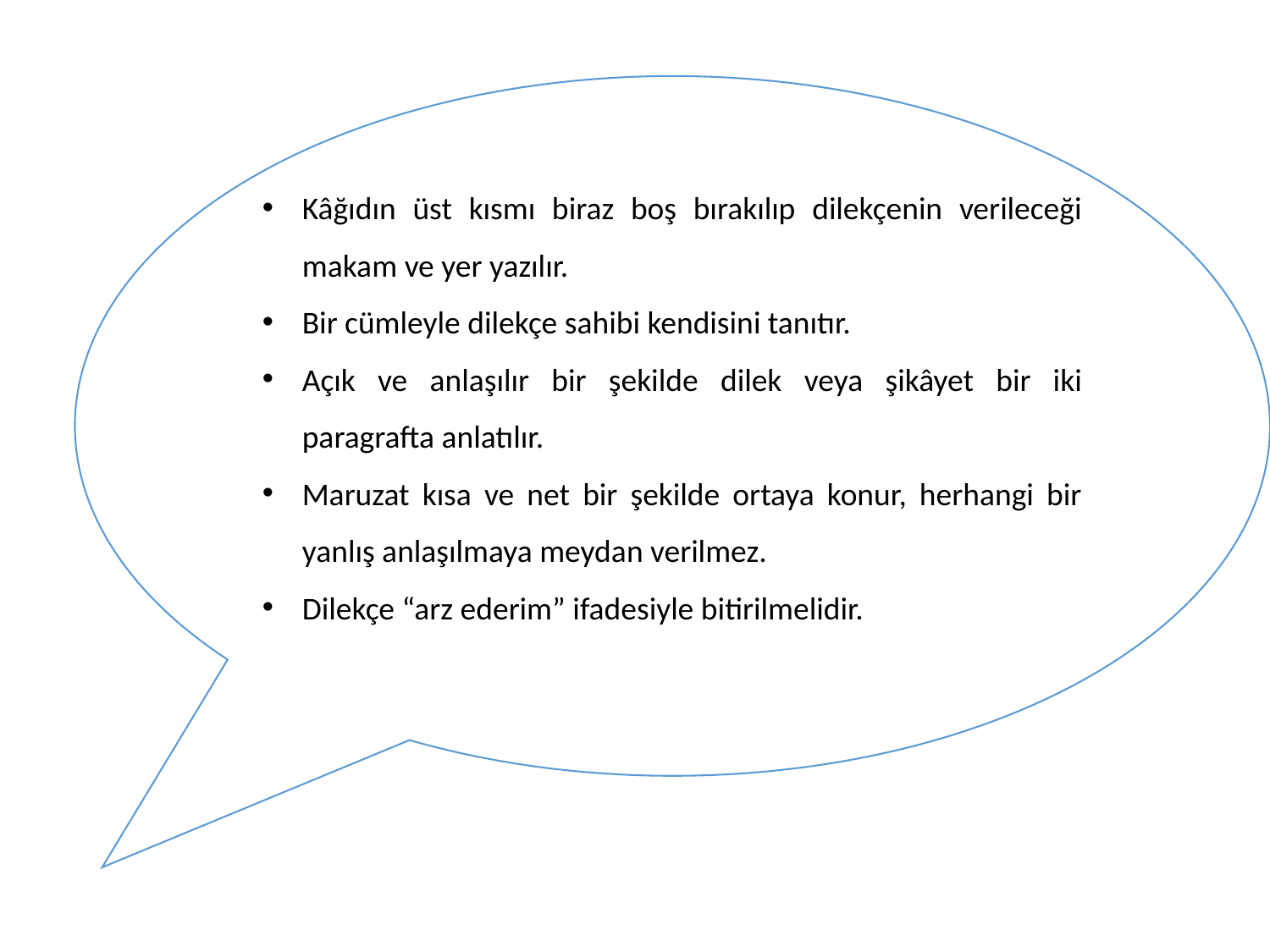

Kâğıdın üst kısmı biraz boş bırakılıp dilekçenin verileceği makam ve yer yazılır.
Bir cümleyle dilekçe sahibi kendisini tanıtır.
Açık ve anlaşılır bir şekilde dilek veya şikâyet bir iki paragrafta anlatılır.
Maruzat kısa ve net bir şekilde ortaya konur, herhangi bir yanlış anlaşılmaya meydan verilmez.
Dilekçe “arz ederim” ifadesiyle bitirilmelidir.